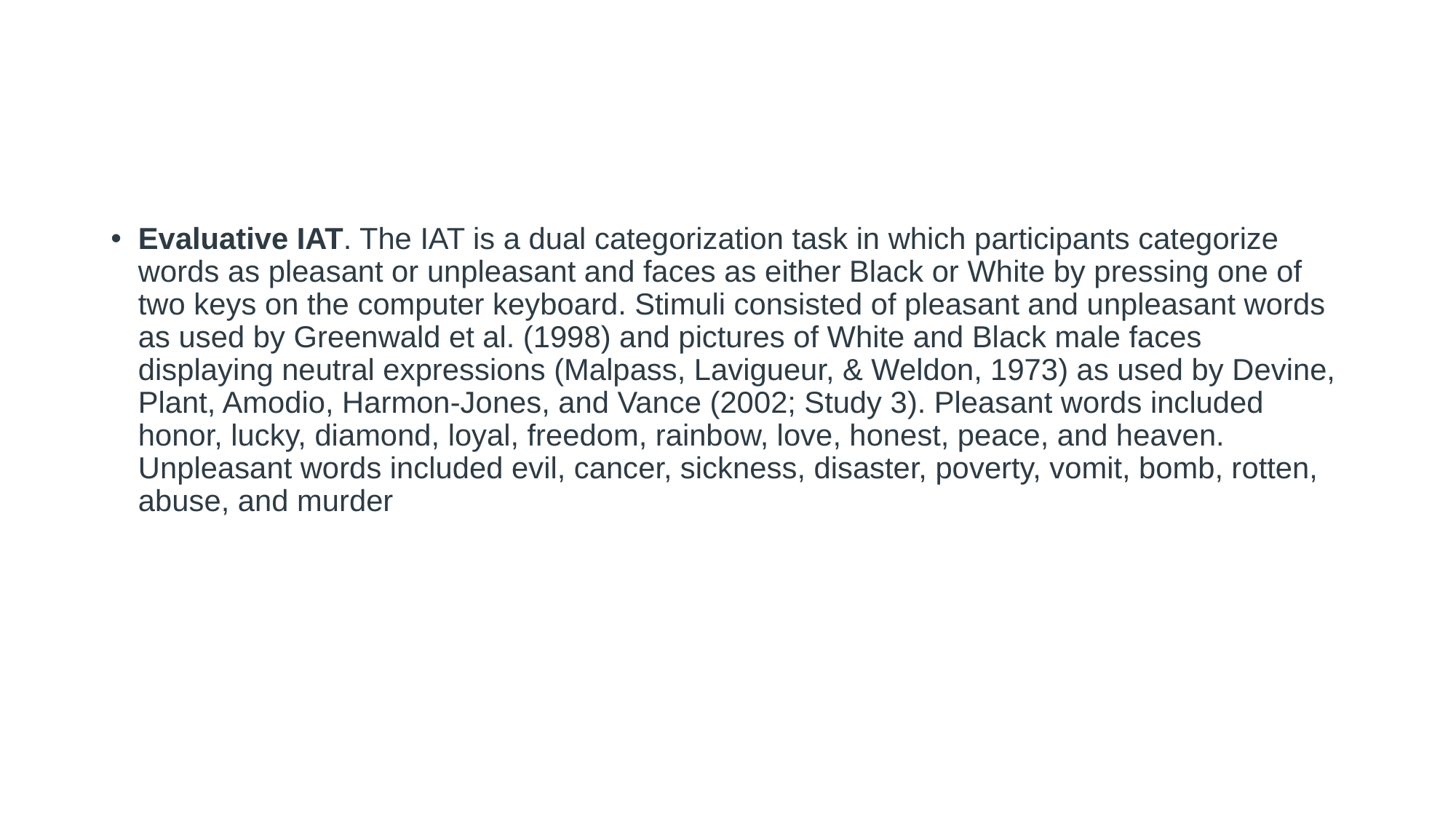

#
Evaluative IAT. The IAT is a dual categorization task in which participants categorize words as pleasant or unpleasant and faces as either Black or White by pressing one of two keys on the computer keyboard. Stimuli consisted of pleasant and unpleasant words as used by Greenwald et al. (1998) and pictures of White and Black male faces displaying neutral expressions (Malpass, Lavigueur, & Weldon, 1973) as used by Devine, Plant, Amodio, Harmon-Jones, and Vance (2002; Study 3). Pleasant words included honor, lucky, diamond, loyal, freedom, rainbow, love, honest, peace, and heaven. Unpleasant words included evil, cancer, sickness, disaster, poverty, vomit, bomb, rotten, abuse, and murder